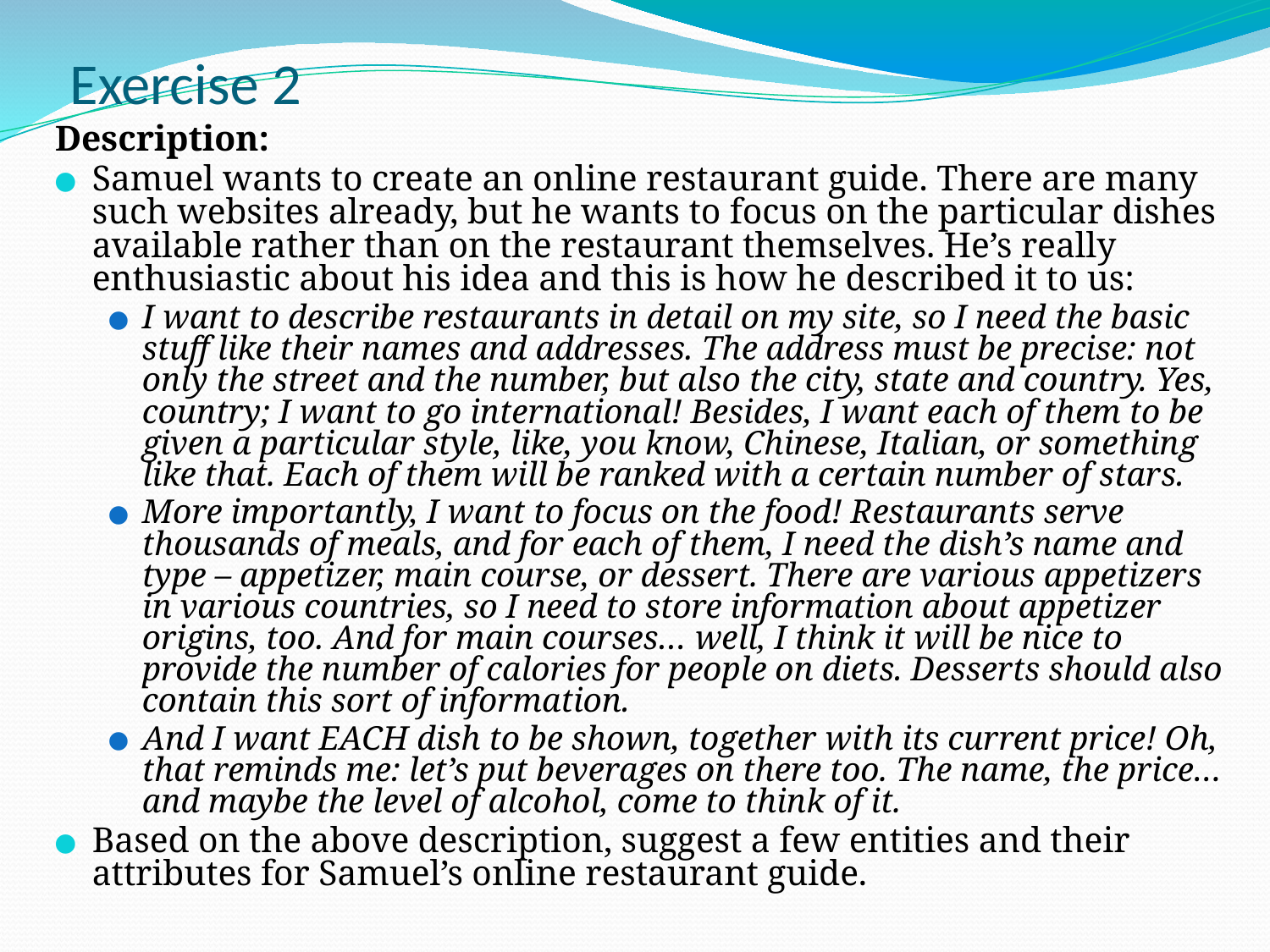

# Exercise 2
Description:
Samuel wants to create an online restaurant guide. There are many such websites already, but he wants to focus on the particular dishes available rather than on the restaurant themselves. He’s really enthusiastic about his idea and this is how he described it to us:
I want to describe restaurants in detail on my site, so I need the basic stuff like their names and addresses. The address must be precise: not only the street and the number, but also the city, state and country. Yes, country; I want to go international! Besides, I want each of them to be given a particular style, like, you know, Chinese, Italian, or something like that. Each of them will be ranked with a certain number of stars.
More importantly, I want to focus on the food! Restaurants serve thousands of meals, and for each of them, I need the dish’s name and type – appetizer, main course, or dessert. There are various appetizers in various countries, so I need to store information about appetizer origins, too. And for main courses… well, I think it will be nice to provide the number of calories for people on diets. Desserts should also contain this sort of information.
And I want EACH dish to be shown, together with its current price! Oh, that reminds me: let’s put beverages on there too. The name, the price… and maybe the level of alcohol, come to think of it.
Based on the above description, suggest a few entities and their attributes for Samuel’s online restaurant guide.